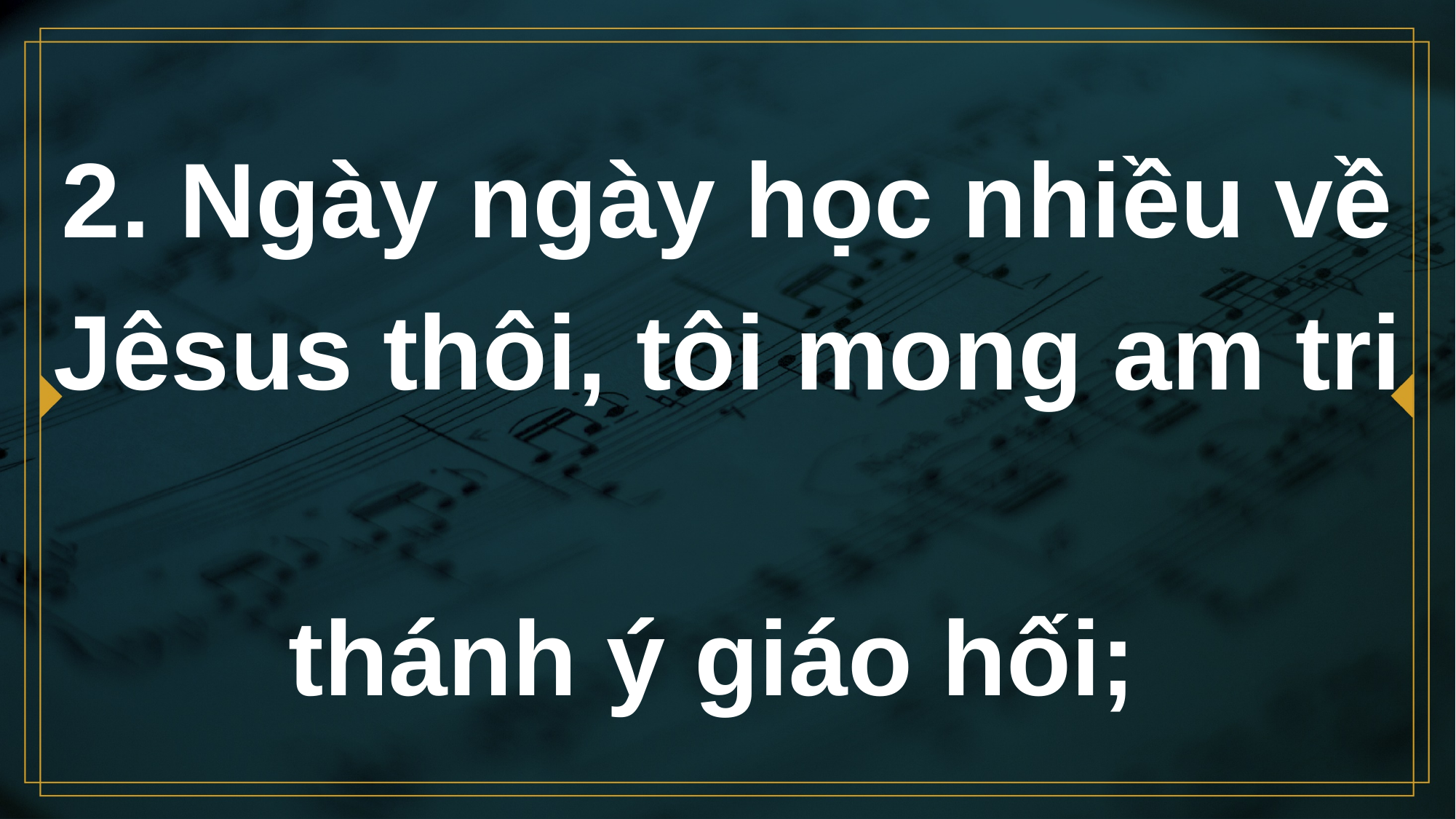

# 2. Ngày ngày học nhiều về Jêsus thôi, tôi mong am tri thánh ý giáo hối;